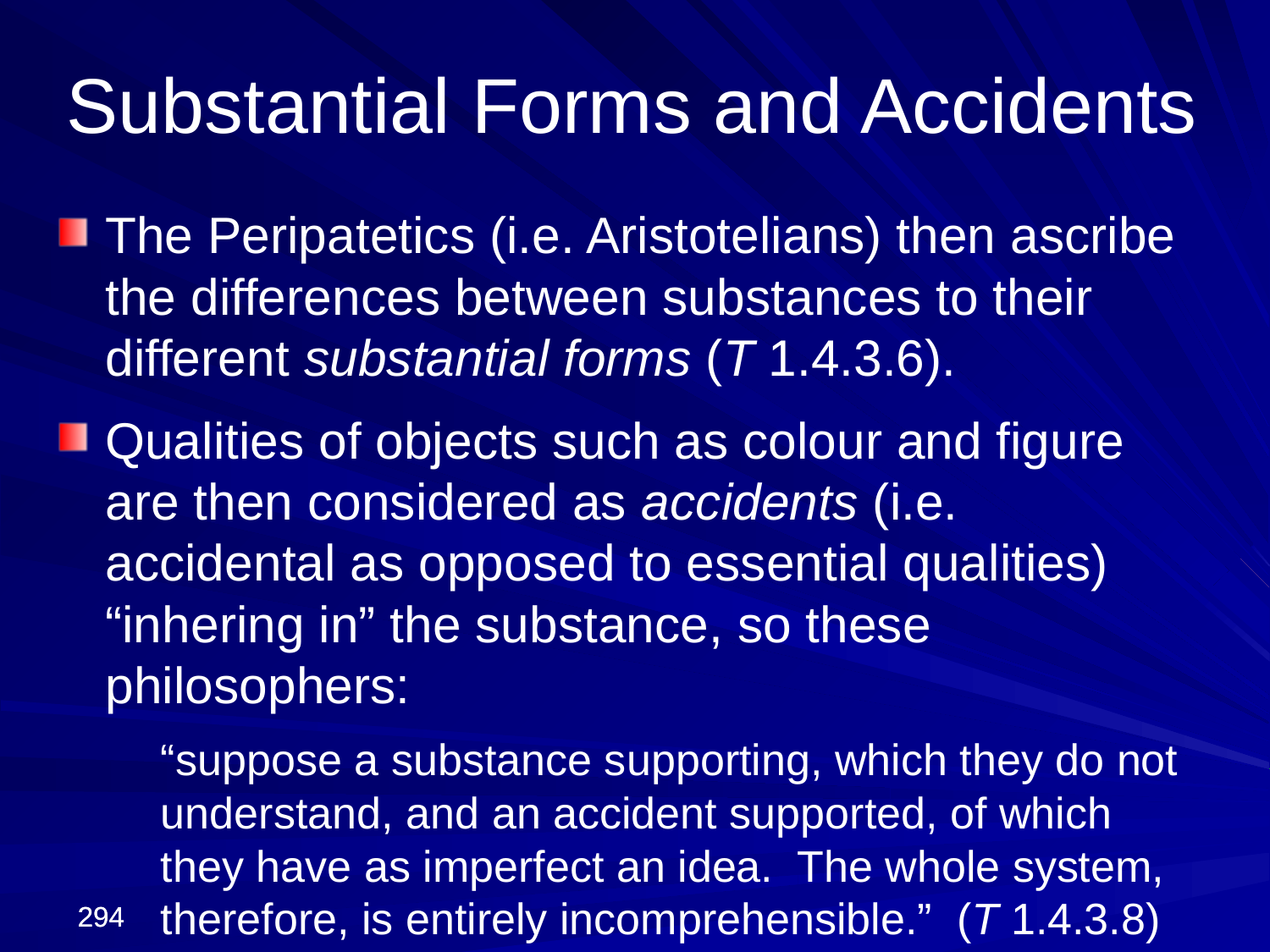

Substantial Forms and Accidents
The Peripatetics (i.e. Aristotelians) then ascribe the differences between substances to their different substantial forms (T 1.4.3.6).
Qualities of objects such as colour and figure are then considered as accidents (i.e. accidental as opposed to essential qualities) “inhering in” the substance, so these philosophers:
	“suppose a substance supporting, which they do not understand, and an accident supported, of which they have as imperfect an idea.  The whole system, therefore, is entirely incomprehensible.”  (T 1.4.3.8)
294
294